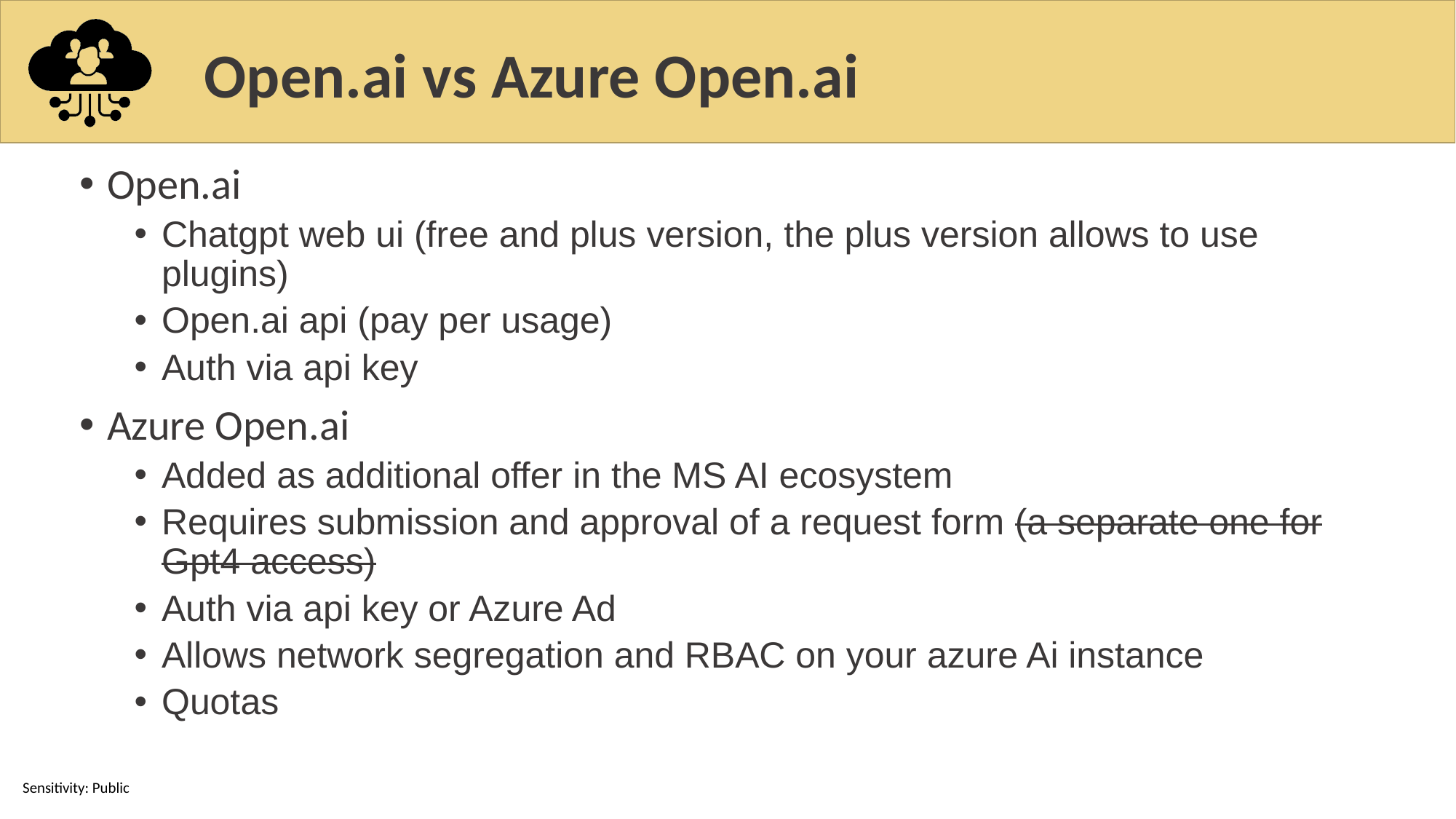

# Open.ai vs Azure Open.ai
Open.ai
Chatgpt web ui (free and plus version, the plus version allows to use plugins)
Open.ai api (pay per usage)
Auth via api key
Azure Open.ai
Added as additional offer in the MS AI ecosystem
Requires submission and approval of a request form (a separate one for Gpt4 access)
Auth via api key or Azure Ad
Allows network segregation and RBAC on your azure Ai instance
Quotas